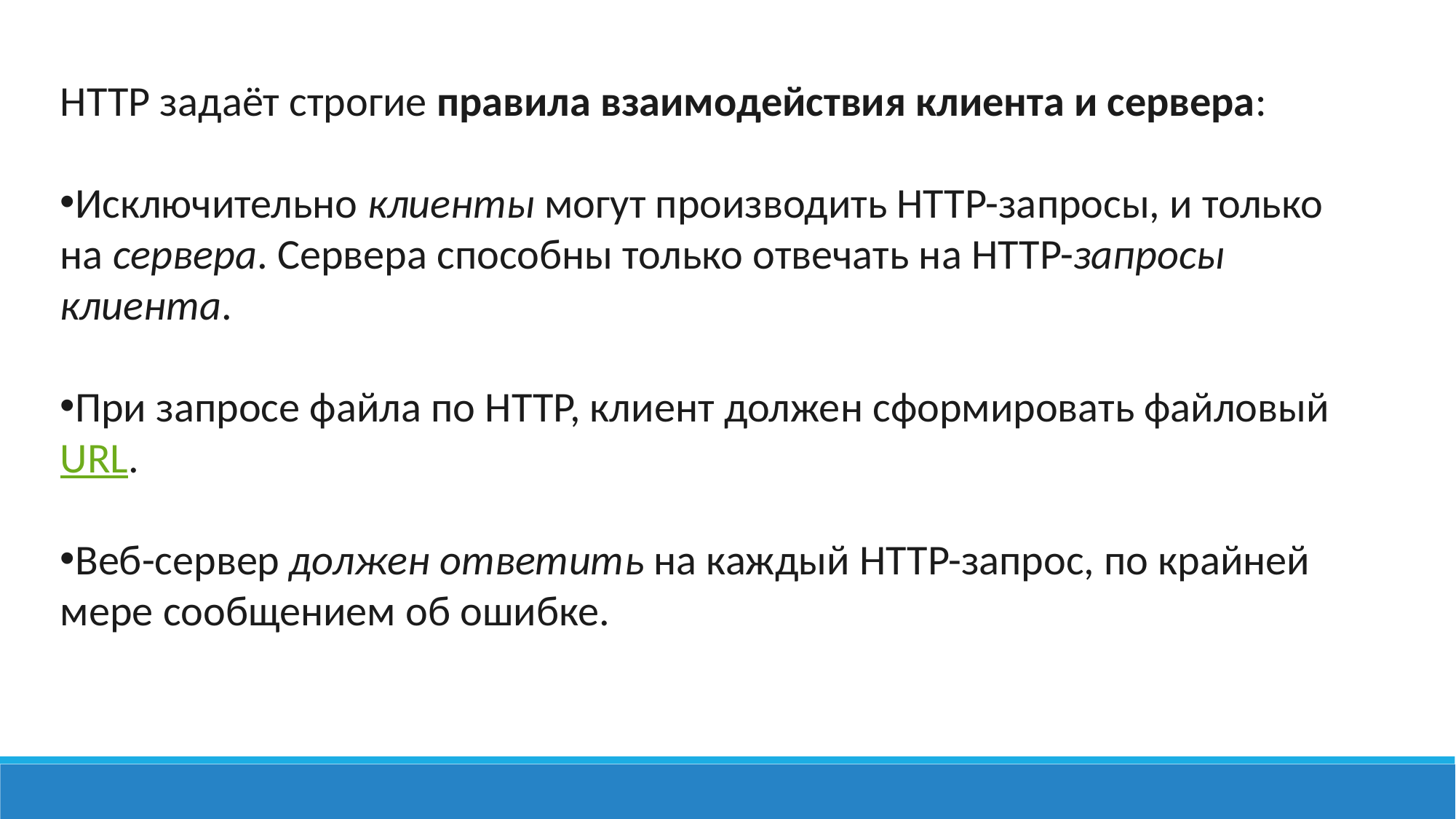

HTTP задаёт строгие правила взаимодействия клиента и сервера:

Исключительно клиенты могут производить HTTP-запросы, и только на сервера. Сервера способны только отвечать на HTTP-запросы клиента.

При запросе файла по HTTP, клиент должен сформировать файловый URL.

Веб-сервер должен ответить на каждый HTTP-запрос, по крайней мере сообщением об ошибке.